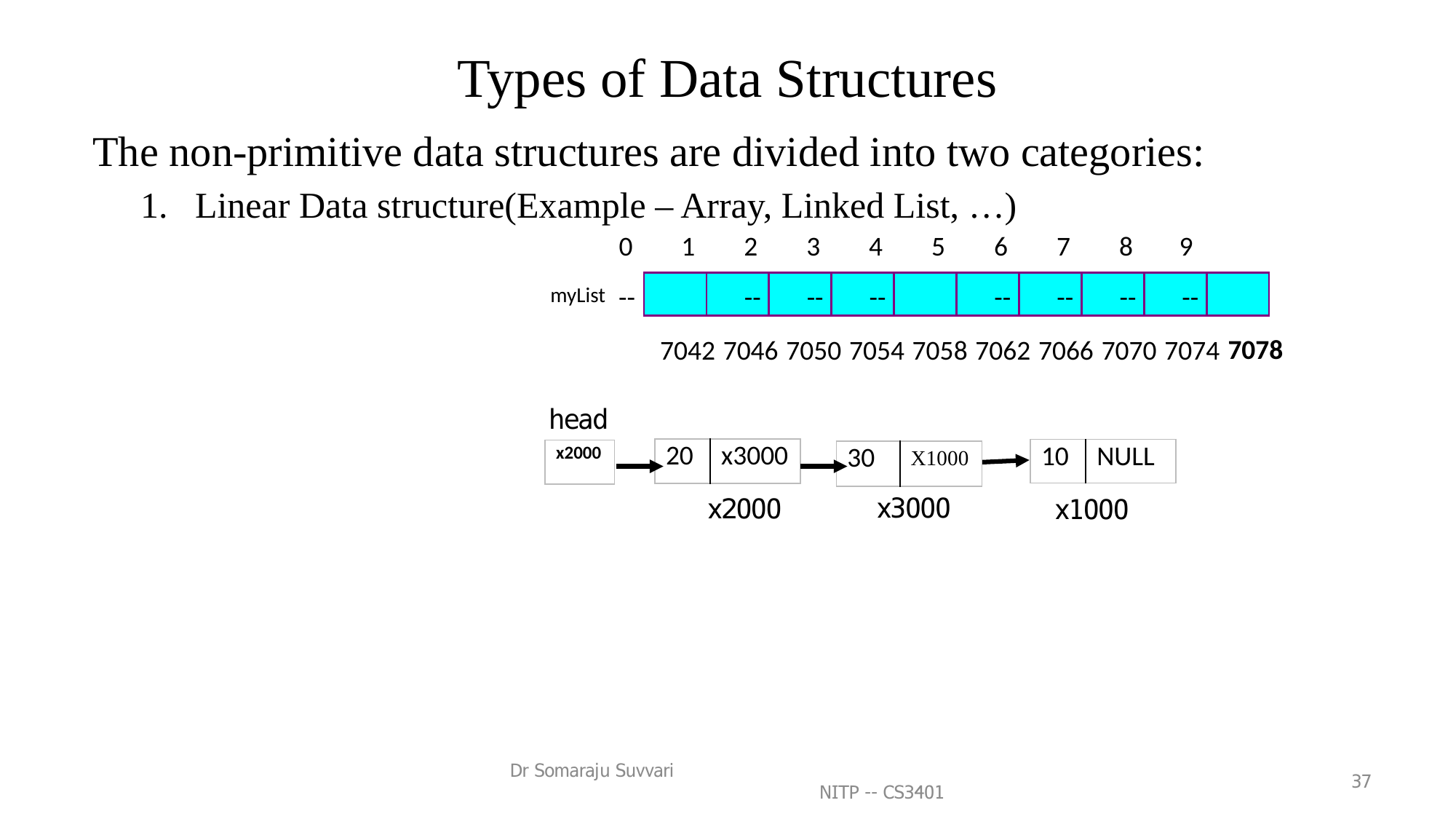

# Types of Data Structures
The non-primitive data structures are divided into two categories:
Linear Data structure(Example – Array, Linked List, …)

 0
 1
 2
 3
 4
 5
 6
 7
 8
 9

--
--
--
--
--
--
--
--
--
--
myList
7078
7042
7046
7050
7054
7058
7062
7066
7070
7074
head
| 20 | x3000 |
| --- | --- |
| 10 | NULL |
| --- | --- |
| x2000 |
| --- |
| 30 | X1000 |
| --- | --- |
x3000
x2000
x1000
Dr Somaraju Suvvari                                                                                                        NITP -- CS3401
37